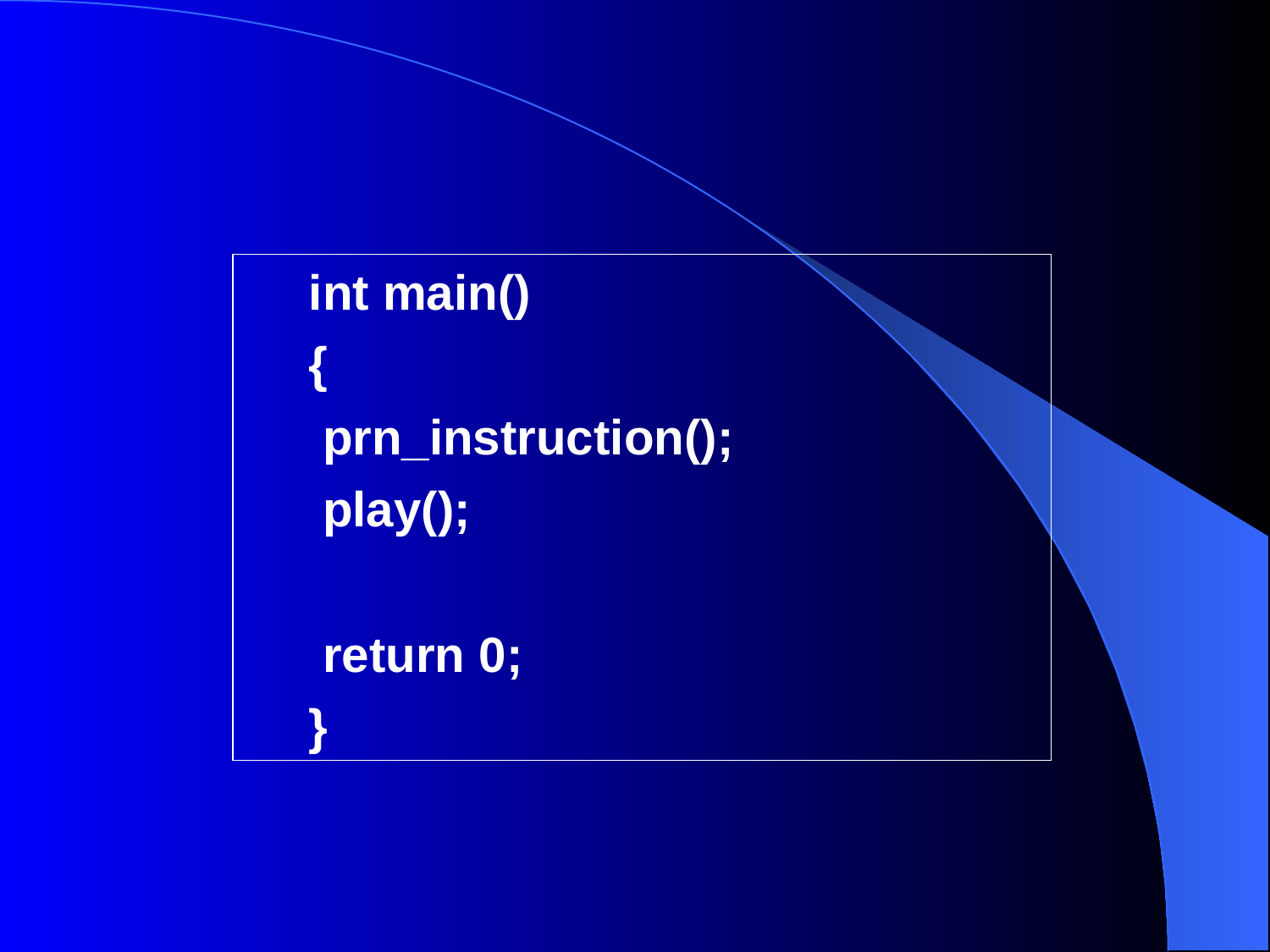

int main()
{
 prn_instruction();
 play();

 return 0;
}